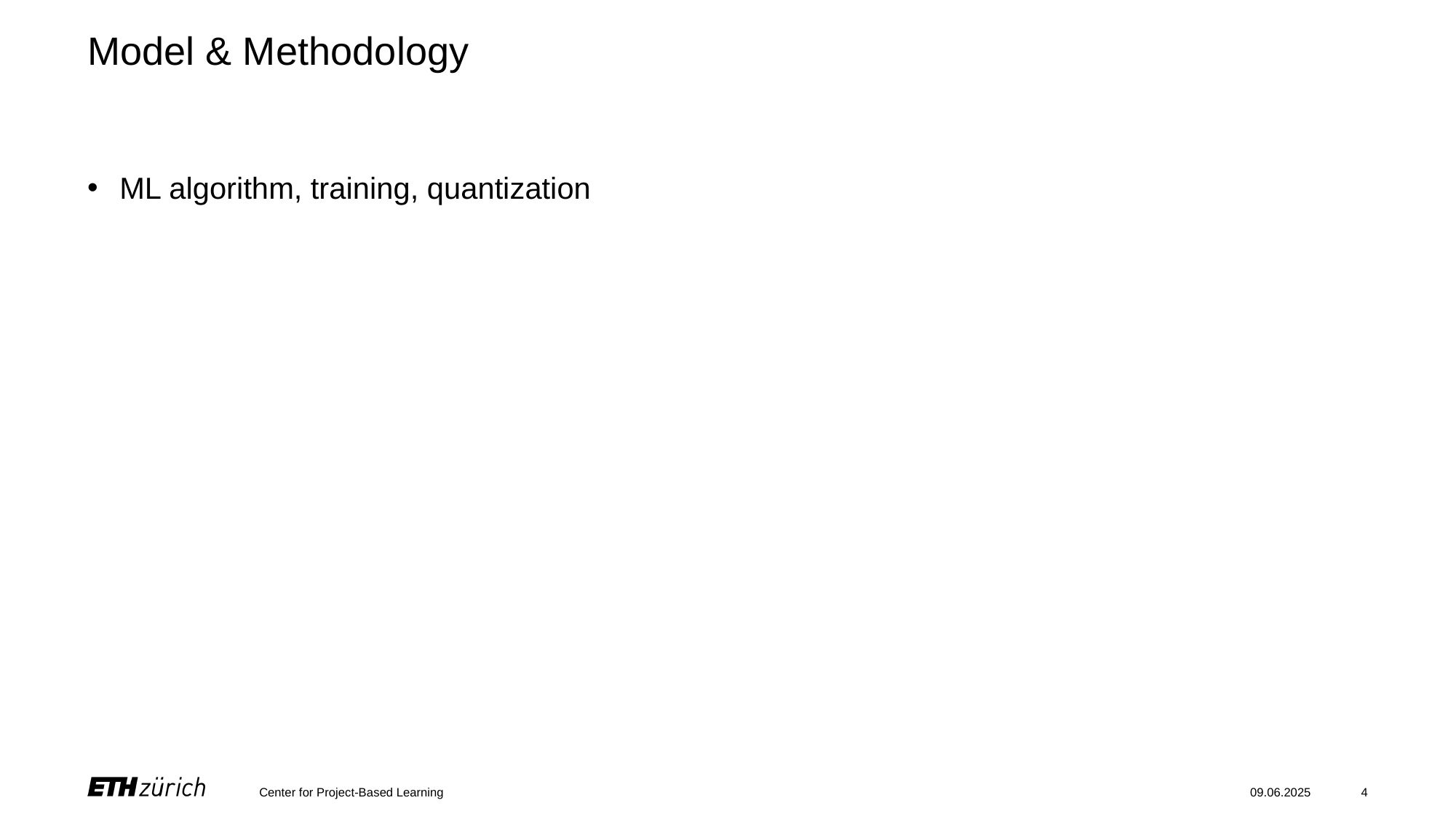

# Model & Methodology
ML algorithm, training, quantization
Center for Project-Based Learning
09.06.2025
4